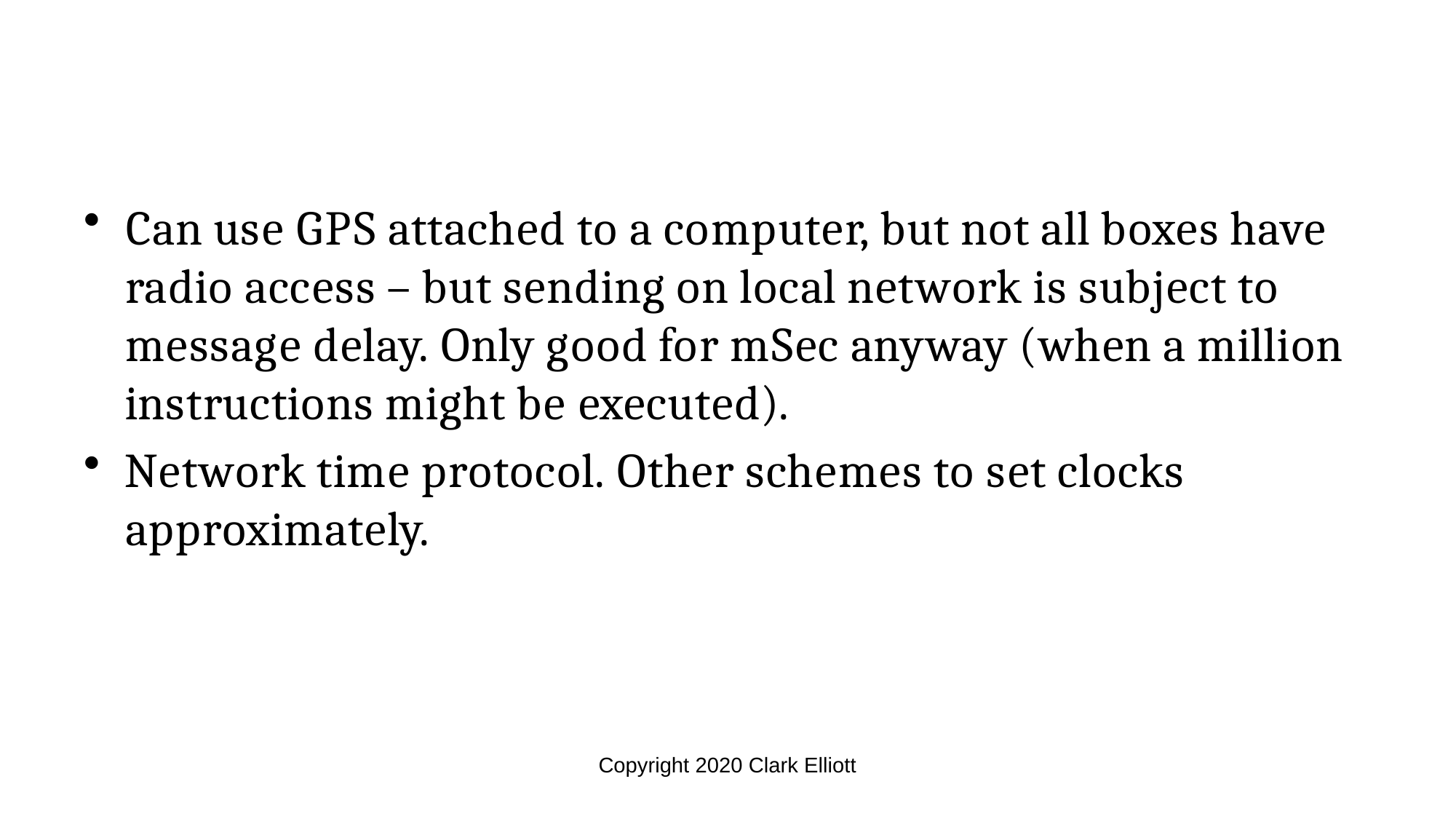

#
Can use GPS attached to a computer, but not all boxes have radio access – but sending on local network is subject to message delay. Only good for mSec anyway (when a million instructions might be executed).
Network time protocol. Other schemes to set clocks approximately.
Copyright 2020 Clark Elliott